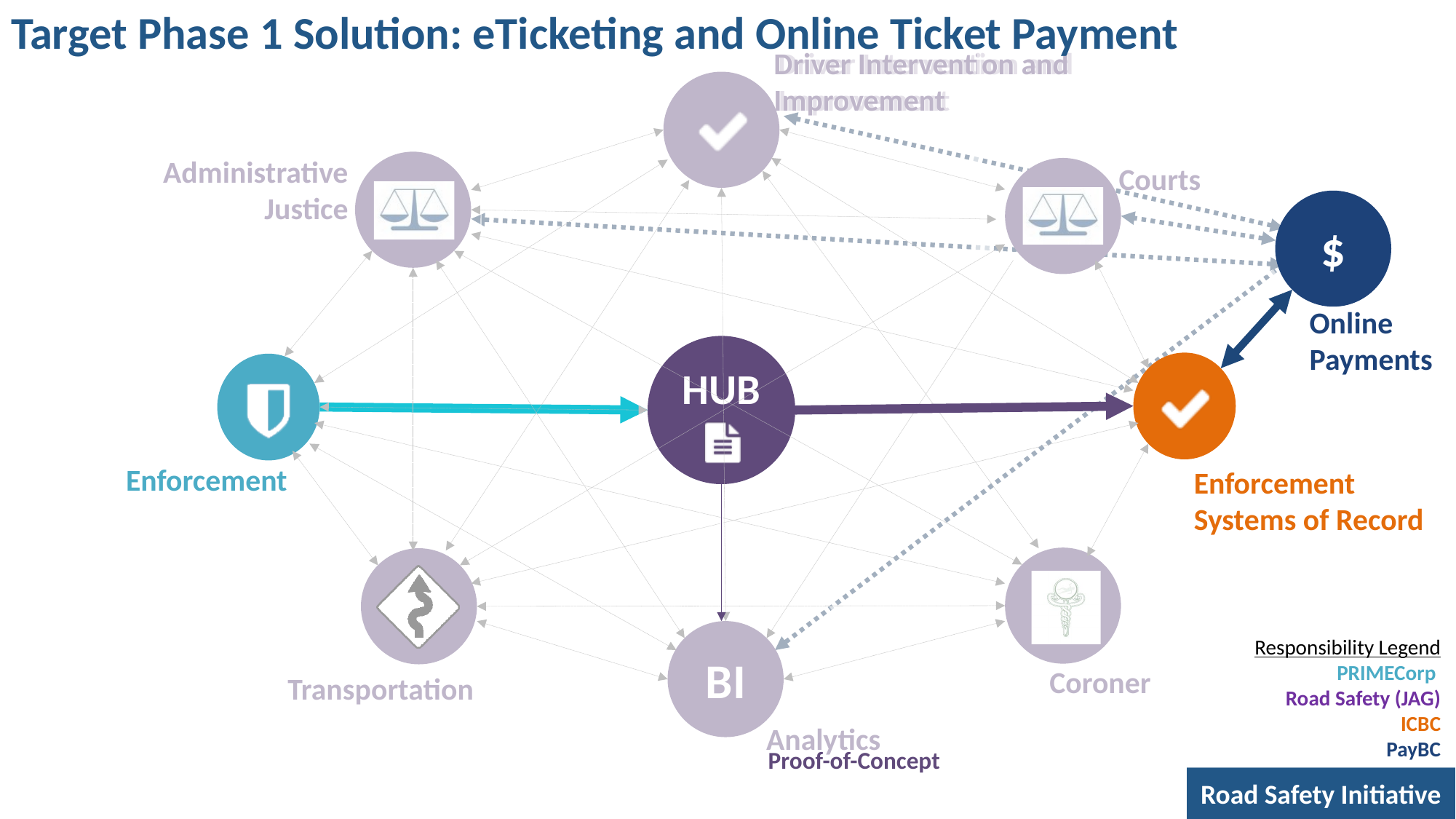

# Target Phase 1 Solution: eTicketing and Online Ticket Payment